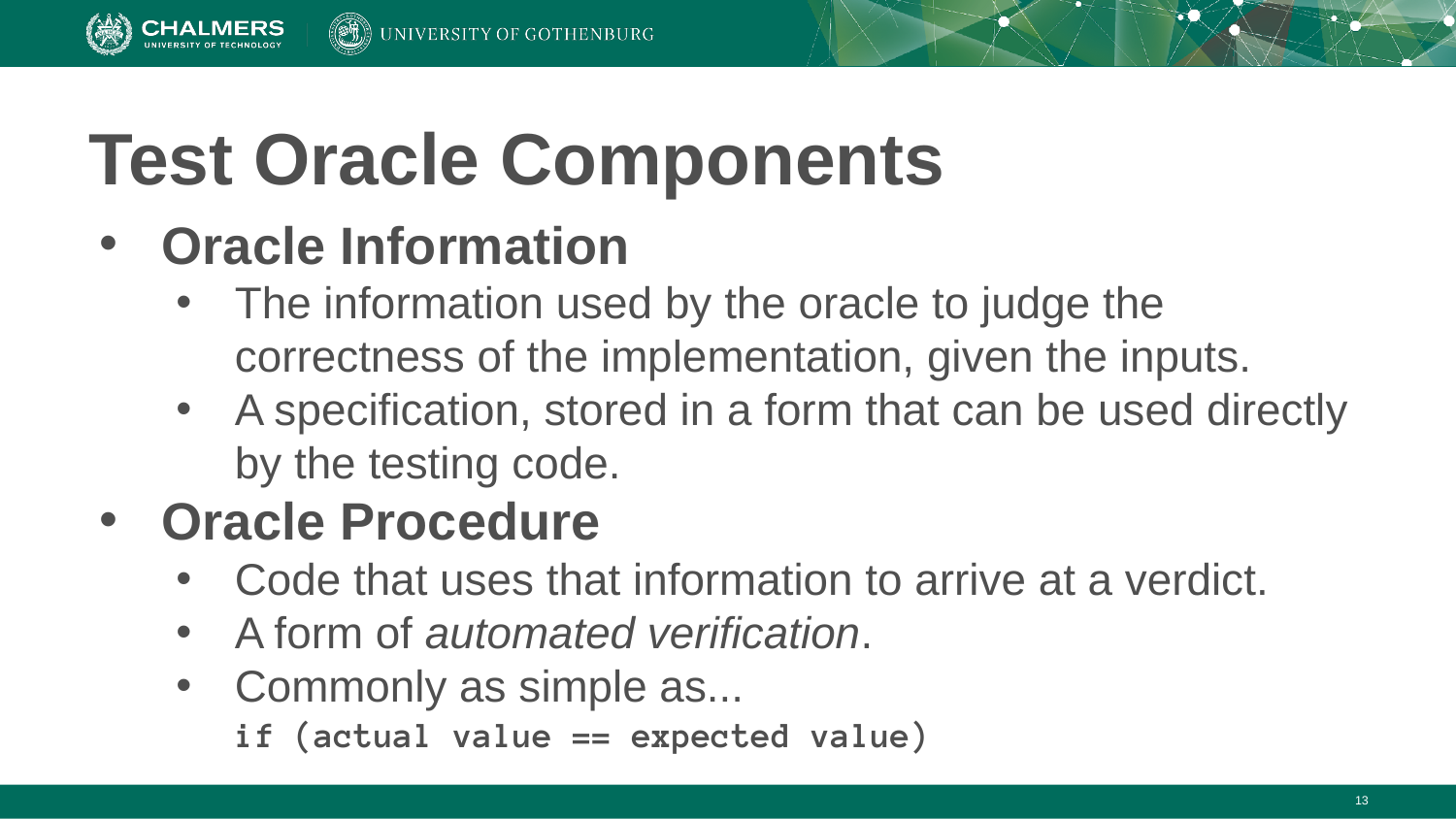

# Test Oracle Components
Oracle Information
The information used by the oracle to judge the correctness of the implementation, given the inputs.
A specification, stored in a form that can be used directly by the testing code.
Oracle Procedure
Code that uses that information to arrive at a verdict.
A form of automated verification.
Commonly as simple as...
if (actual value == expected value)
13